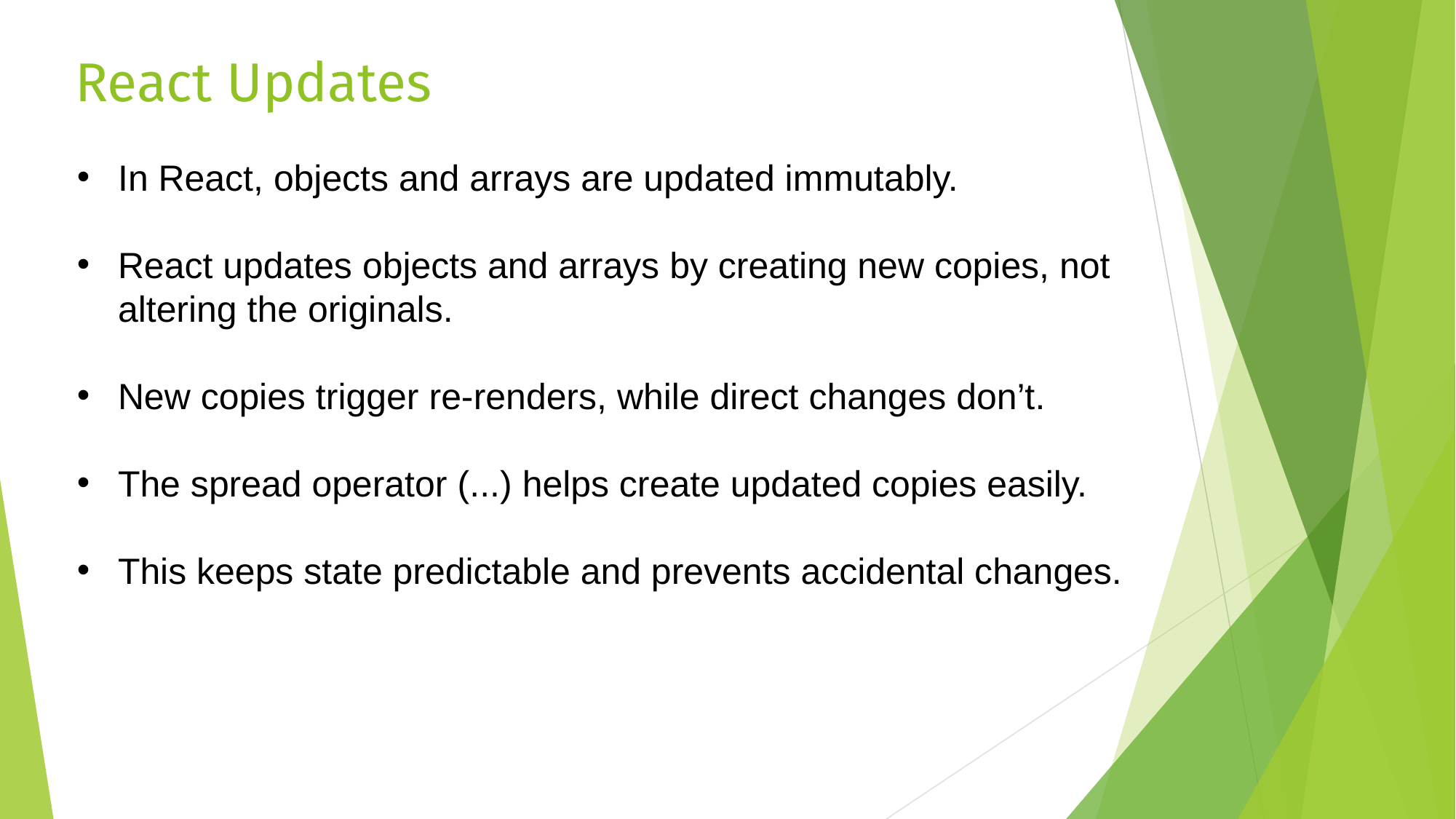

# React Updates
In React, objects and arrays are updated immutably.

React updates objects and arrays by creating new copies, not altering the originals.

New copies trigger re-renders, while direct changes don’t.

The spread operator (...) helps create updated copies easily.

This keeps state predictable and prevents accidental changes.